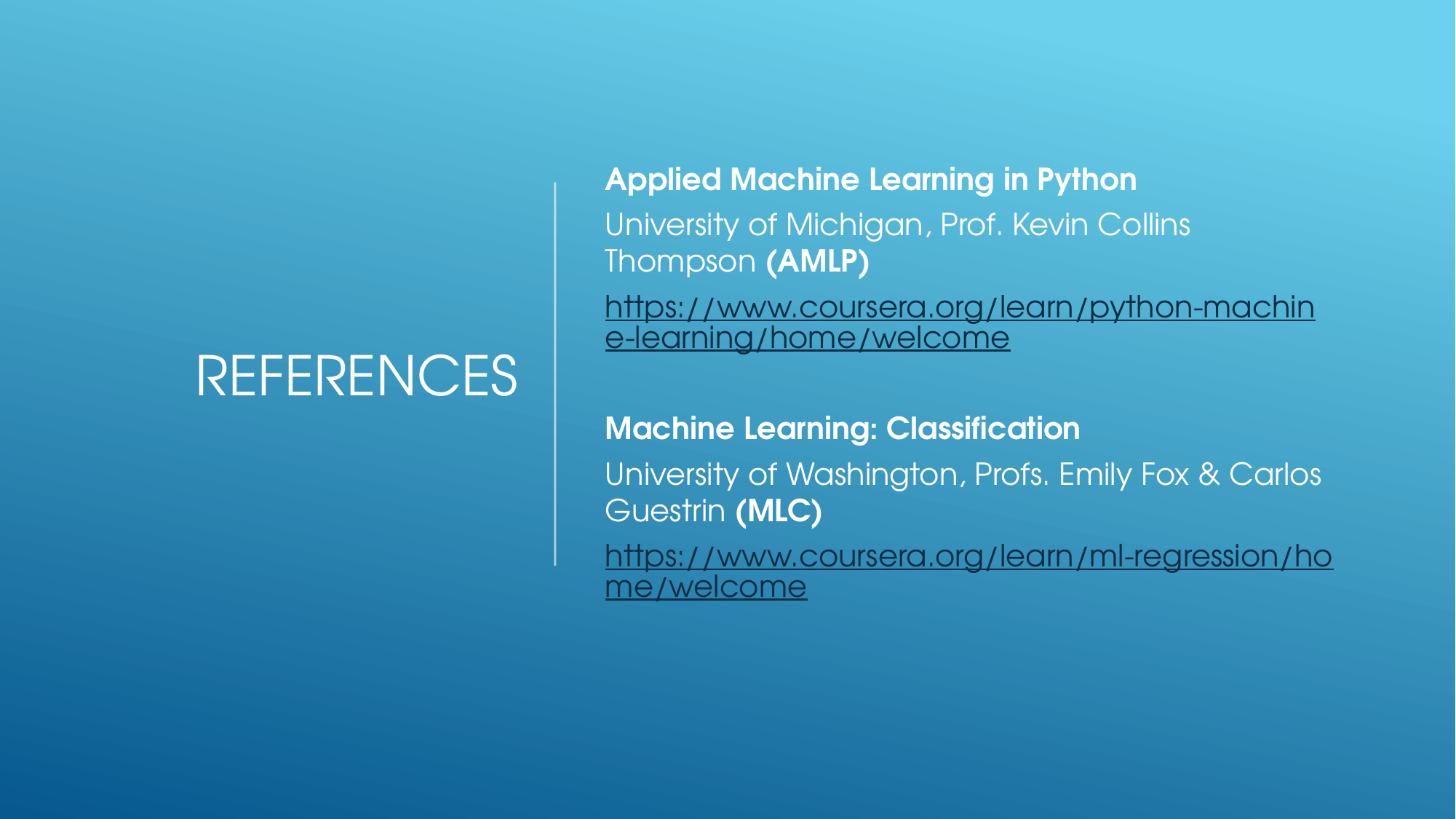

# References
Applied Machine Learning in Python
University of Michigan, Prof. Kevin Collins Thompson (AMLP)
https://www.coursera.org/learn/python-machine-learning/home/welcome

Machine Learning: Classification
University of Washington, Profs. Emily Fox & Carlos Guestrin (MLC)
https://www.coursera.org/learn/ml-regression/home/welcome